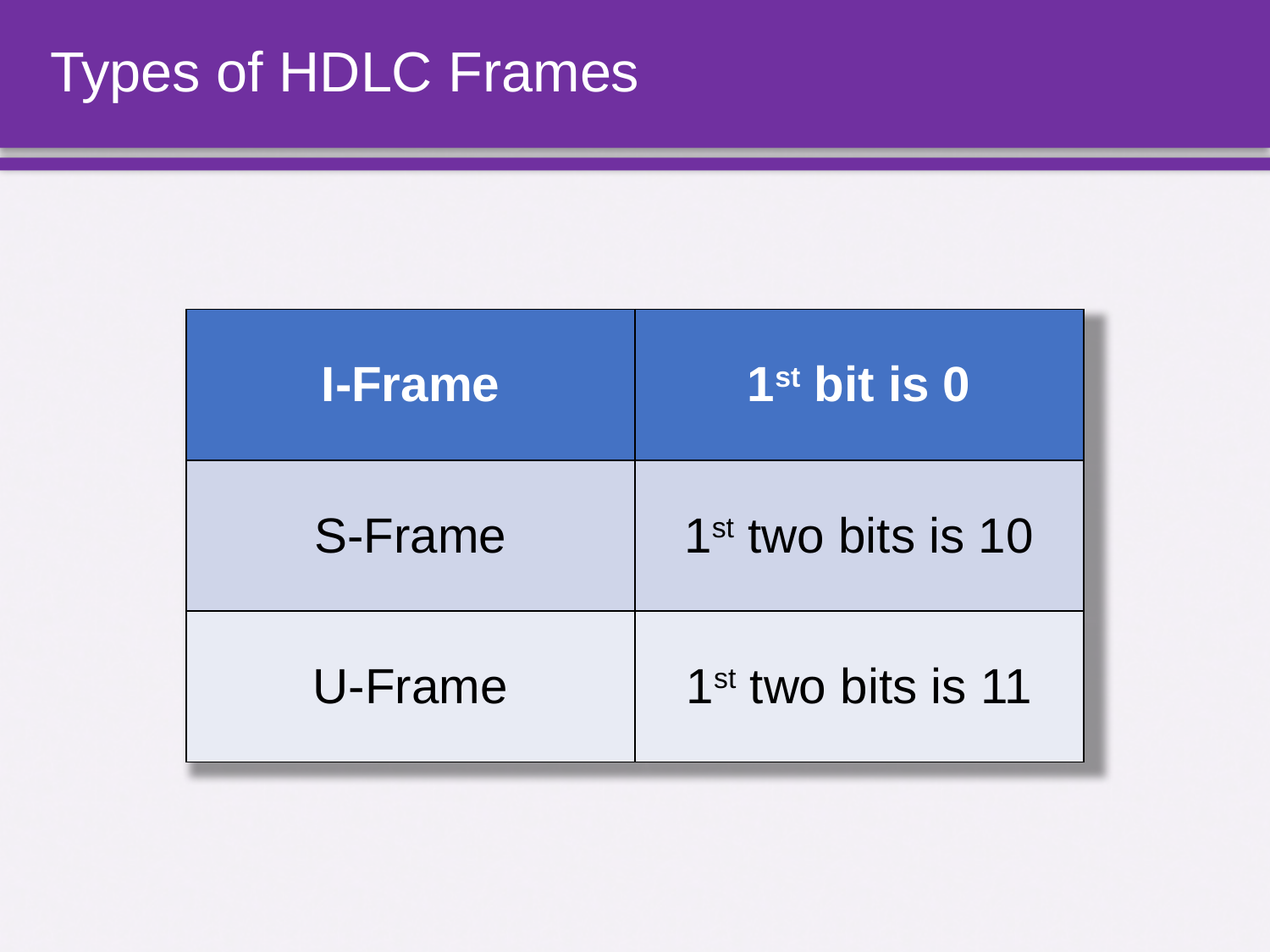

# Types of HDLC Frames

| I-Frame | 1st bit is 0 |
| --- | --- |
| S-Frame | 1st two bits is 10 |
| U-Frame | 1st two bits is 11 |